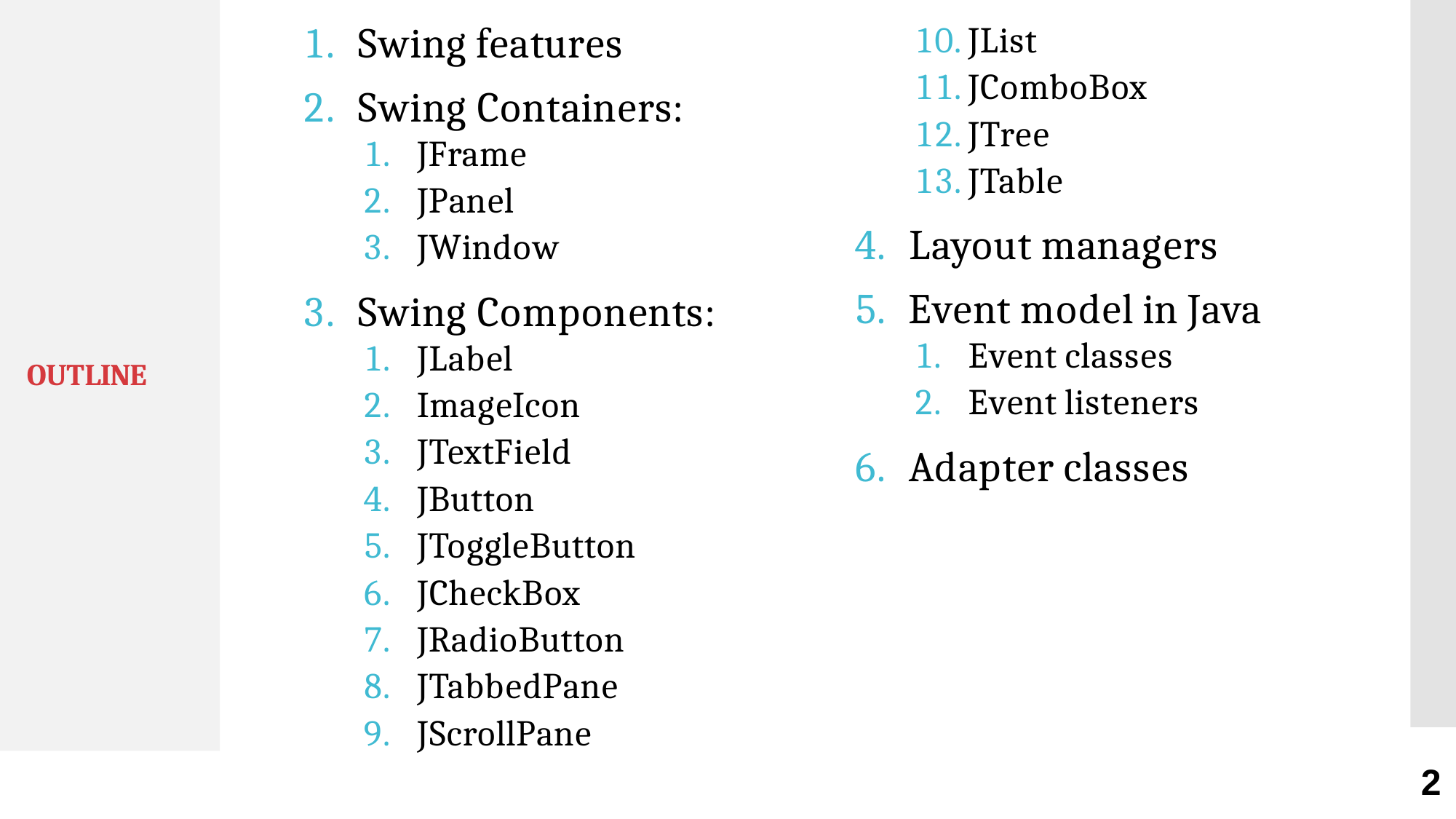

Swing features
Swing Containers:
JFrame
JPanel
JWindow
Swing Components:
JLabel
ImageIcon
JTextField
JButton
JToggleButton
JCheckBox
JRadioButton
JTabbedPane
JScrollPane
JList
JComboBox
JTree
JTable
Layout managers
Event model in Java
Event classes
Event listeners
Adapter classes
# OUTLINE
2